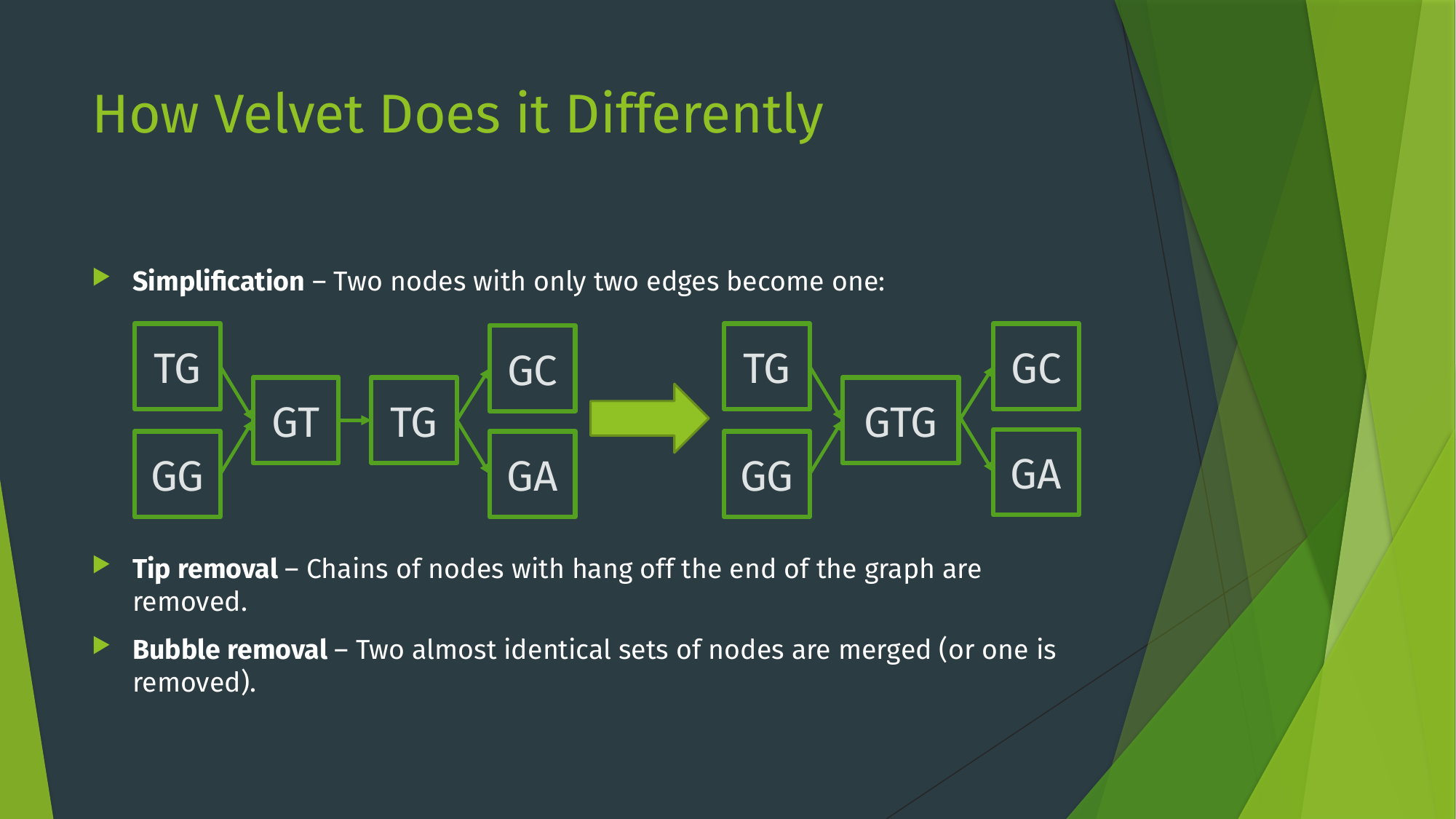

# How Velvet Does it Differently
Simplification – Two nodes with only two edges become one:

Tip removal – Chains of nodes with hang off the end of the graph are removed.
Bubble removal – Two almost identical sets of nodes are merged (or one is removed).

TG
TG
GC
GC
TG
GT
GTG

GA
GG
GA
GG